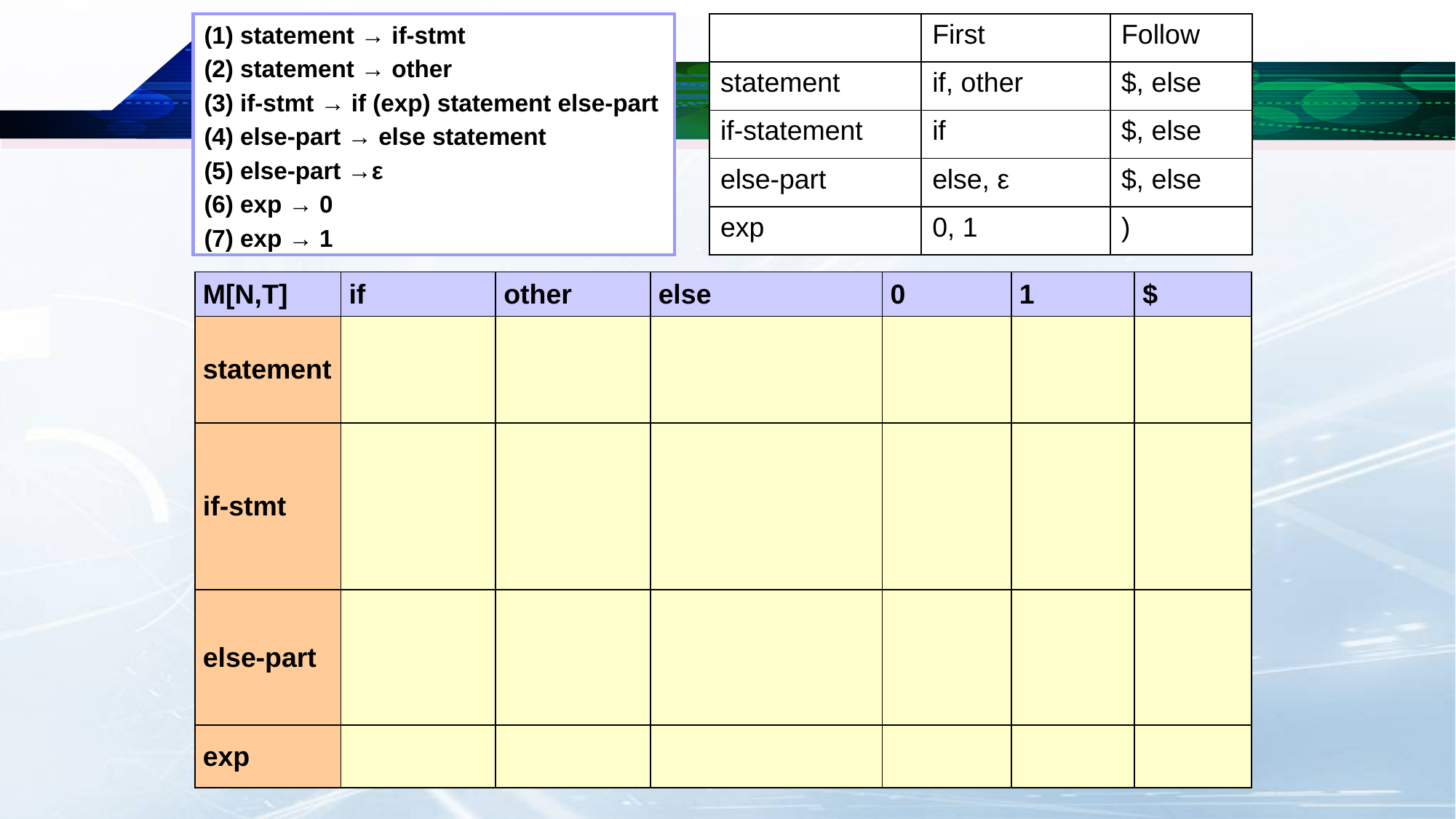

(1) statement → if-stmt
(2) statement → other
(3) if-stmt → if (exp) statement else-part
(4) else-part → else statement
(5) else-part →ε
(6) exp → 0
(7) exp → 1
|  | First | Follow |
| --- | --- | --- |
| statement | if, other | $, else |
| if-statement | if | $, else |
| else-part | else, ε | $, else |
| exp | 0, 1 | ) |
| M[N,T] | if | other | else | 0 | 1 | $ |
| --- | --- | --- | --- | --- | --- | --- |
| statement | statement → if-stmt | statement → other |  |  |  |  |
| if-stmt | if-stmt → if (exp) statement else-part |  |  |  |  |  |
| else-part |  |  | else-part → else statement else-part →ε |  |  | else-part →ε |
| exp |  |  |  | exp → 0 | exp → 1 |  |